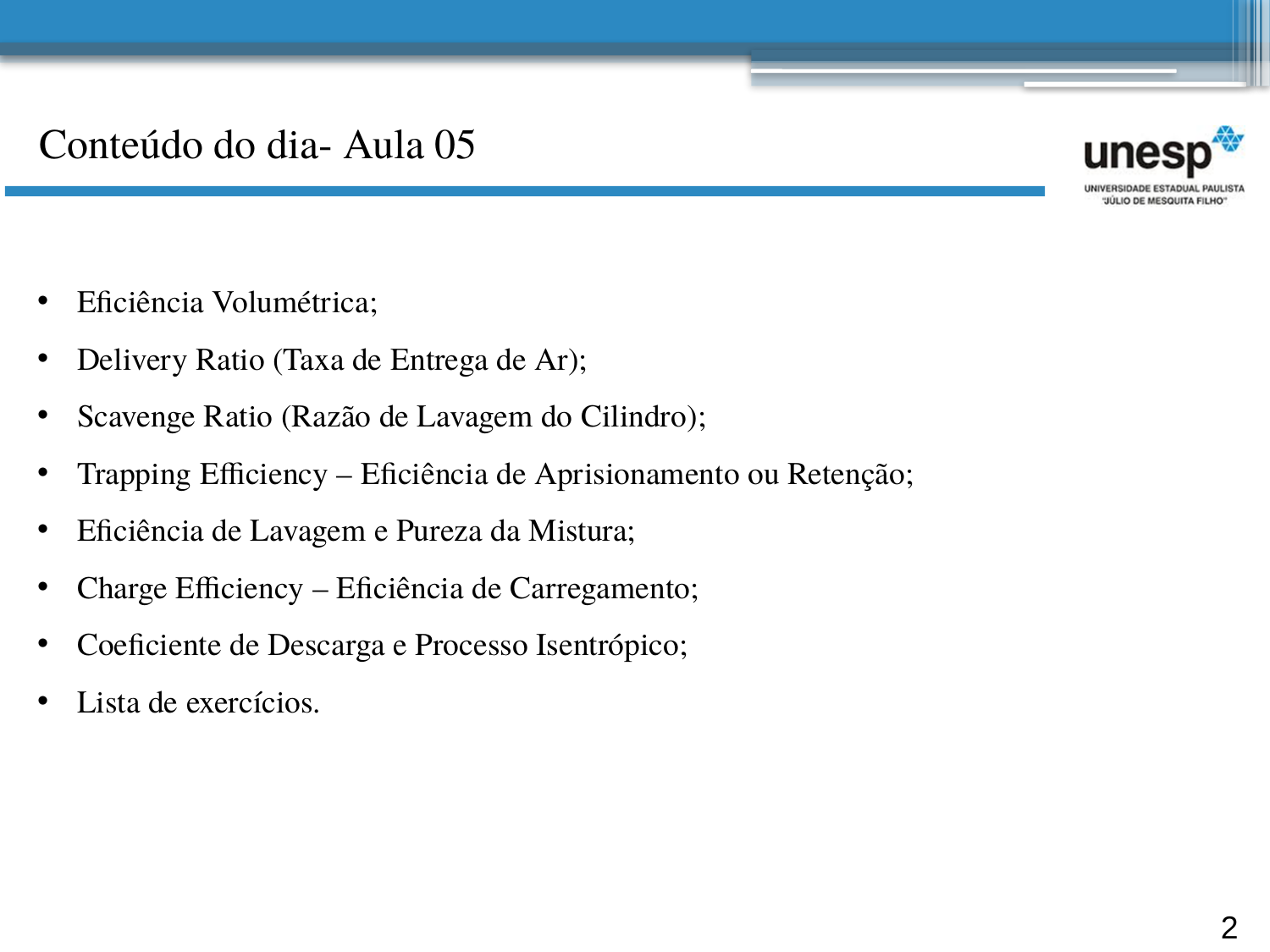

Conteúdo do dia- Aula 05
Eficiência Volumétrica;
Delivery Ratio (Taxa de Entrega de Ar);
Scavenge Ratio (Razão de Lavagem do Cilindro);
Trapping Efficiency – Eficiência de Aprisionamento ou Retenção;
Eficiência de Lavagem e Pureza da Mistura;
Charge Efficiency – Eficiência de Carregamento;
Coeficiente de Descarga e Processo Isentrópico;
Lista de exercícios.

2